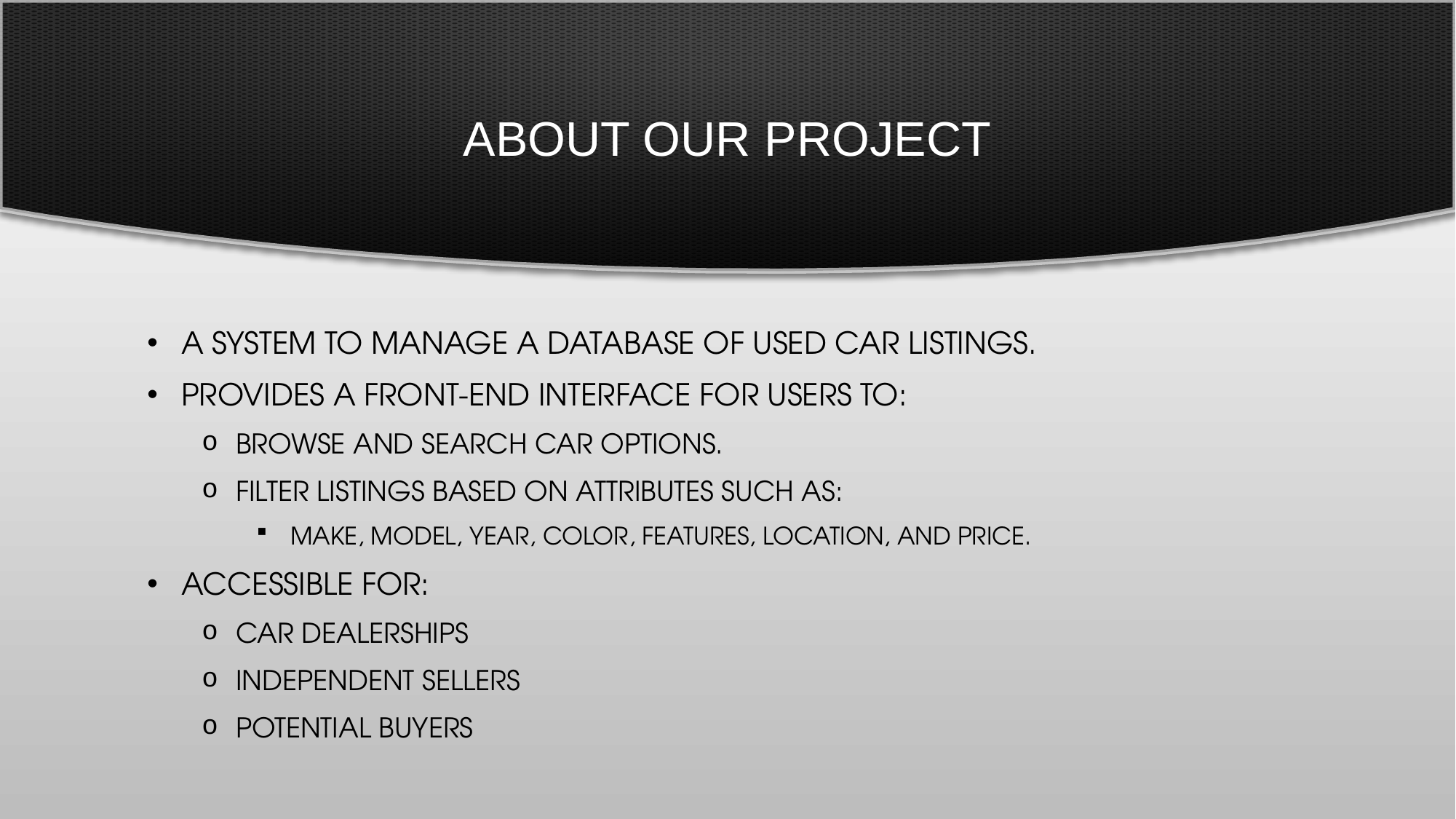

# About our PROJECT
A system to manage a database of used car listings.
Provides a front-end interface for users to:
Browse and search car options.
Filter listings based on attributes such as:
Make, Model, Year, Color, Features, Location, and Price.
Accessible for:
Car dealerships
Independent sellers
Potential buyers